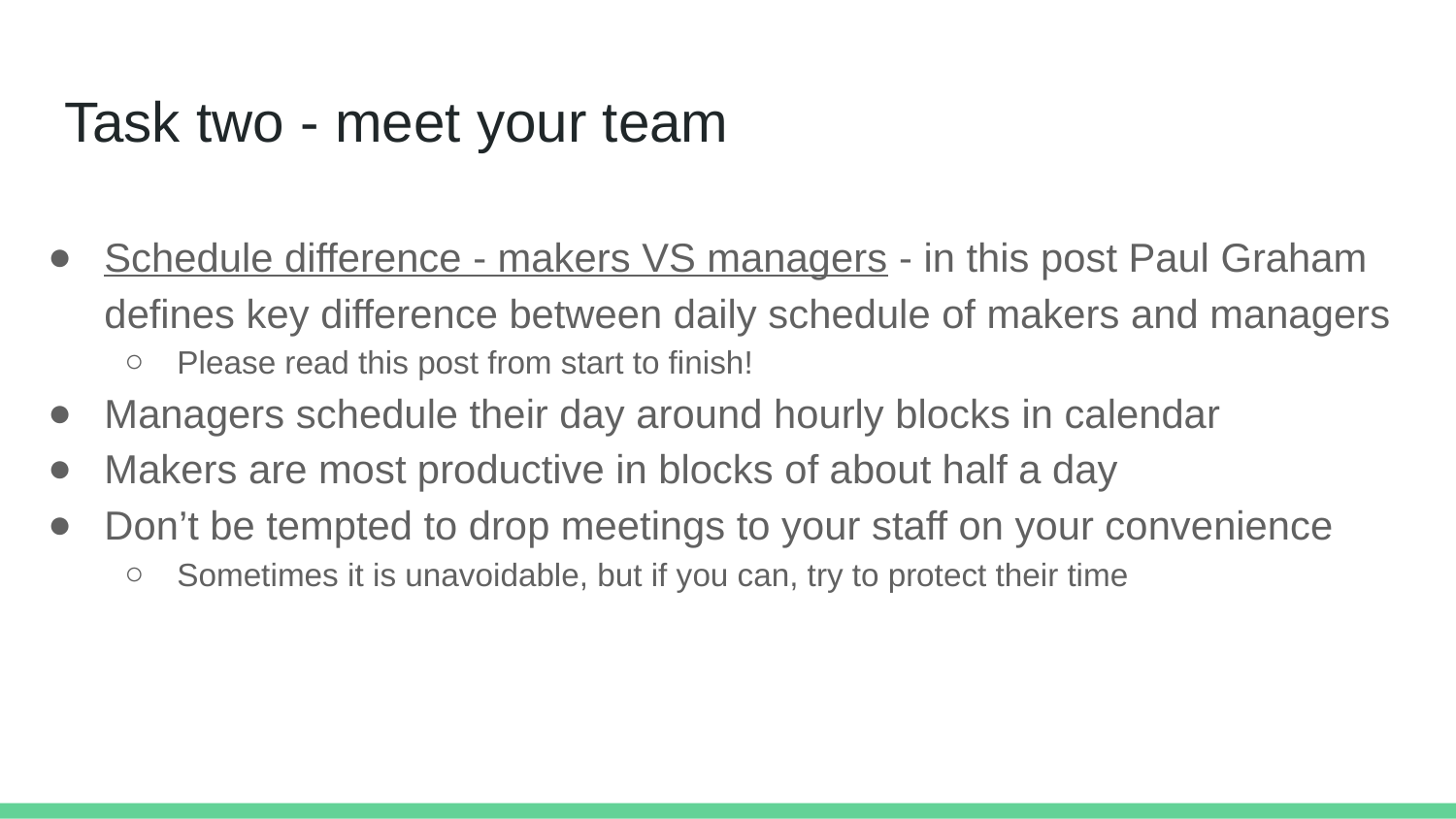

# Task two - meet your team
Schedule difference - makers VS managers - in this post Paul Graham defines key difference between daily schedule of makers and managers
Please read this post from start to finish!
Managers schedule their day around hourly blocks in calendar
Makers are most productive in blocks of about half a day
Don’t be tempted to drop meetings to your staff on your convenience
Sometimes it is unavoidable, but if you can, try to protect their time